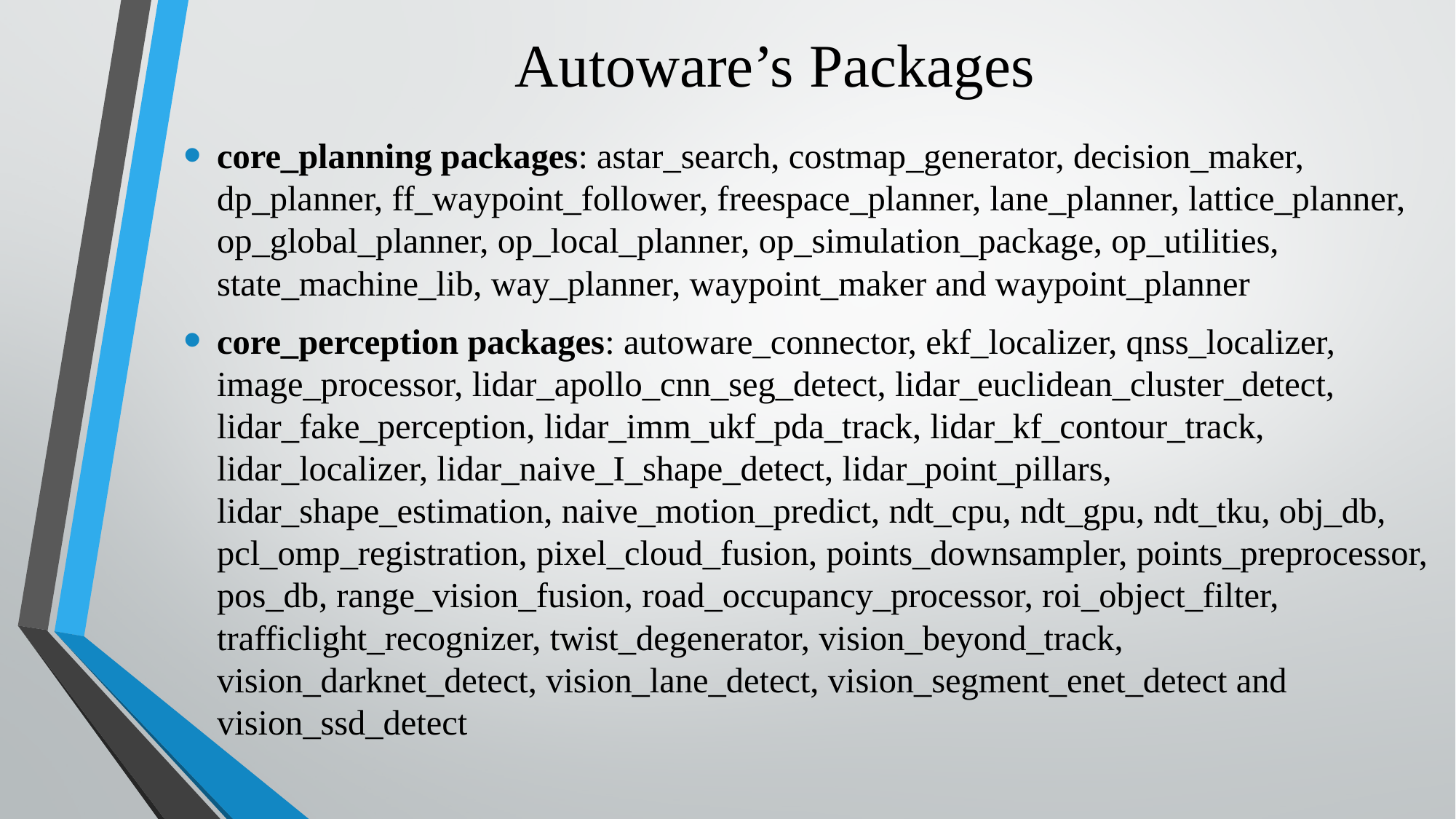

# Autoware’s Packages
core_planning packages: astar_search, costmap_generator, decision_maker, dp_planner, ff_waypoint_follower, freespace_planner, lane_planner, lattice_planner, op_global_planner, op_local_planner, op_simulation_package, op_utilities, state_machine_lib, way_planner, waypoint_maker and waypoint_planner
core_perception packages: autoware_connector, ekf_localizer, qnss_localizer, image_processor, lidar_apollo_cnn_seg_detect, lidar_euclidean_cluster_detect, lidar_fake_perception, lidar_imm_ukf_pda_track, lidar_kf_contour_track, lidar_localizer, lidar_naive_I_shape_detect, lidar_point_pillars, lidar_shape_estimation, naive_motion_predict, ndt_cpu, ndt_gpu, ndt_tku, obj_db, pcl_omp_registration, pixel_cloud_fusion, points_downsampler, points_preprocessor, pos_db, range_vision_fusion, road_occupancy_processor, roi_object_filter, trafficlight_recognizer, twist_degenerator, vision_beyond_track, vision_darknet_detect, vision_lane_detect, vision_segment_enet_detect and vision_ssd_detect